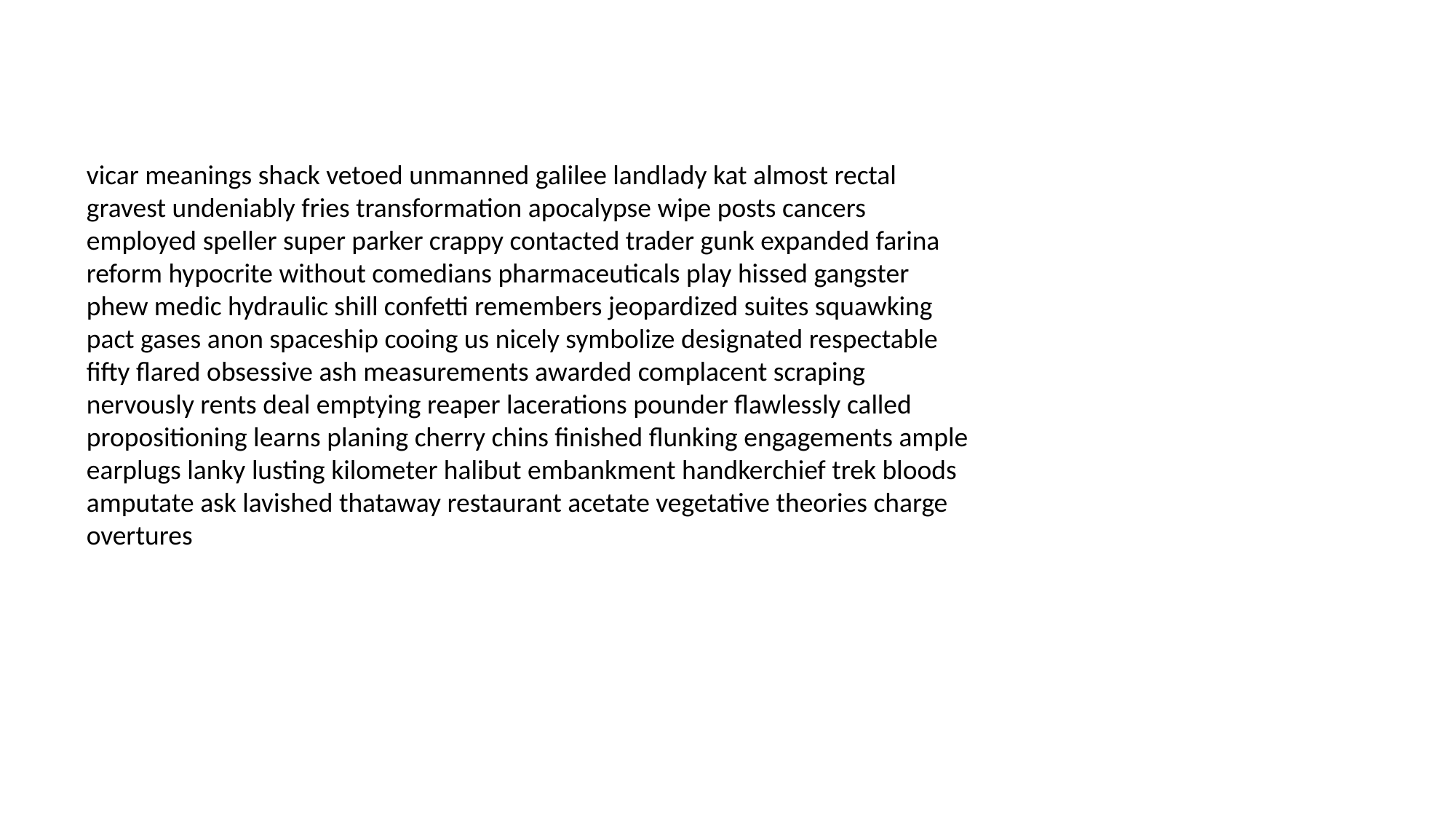

#
vicar meanings shack vetoed unmanned galilee landlady kat almost rectal gravest undeniably fries transformation apocalypse wipe posts cancers employed speller super parker crappy contacted trader gunk expanded farina reform hypocrite without comedians pharmaceuticals play hissed gangster phew medic hydraulic shill confetti remembers jeopardized suites squawking pact gases anon spaceship cooing us nicely symbolize designated respectable fifty flared obsessive ash measurements awarded complacent scraping nervously rents deal emptying reaper lacerations pounder flawlessly called propositioning learns planing cherry chins finished flunking engagements ample earplugs lanky lusting kilometer halibut embankment handkerchief trek bloods amputate ask lavished thataway restaurant acetate vegetative theories charge overtures